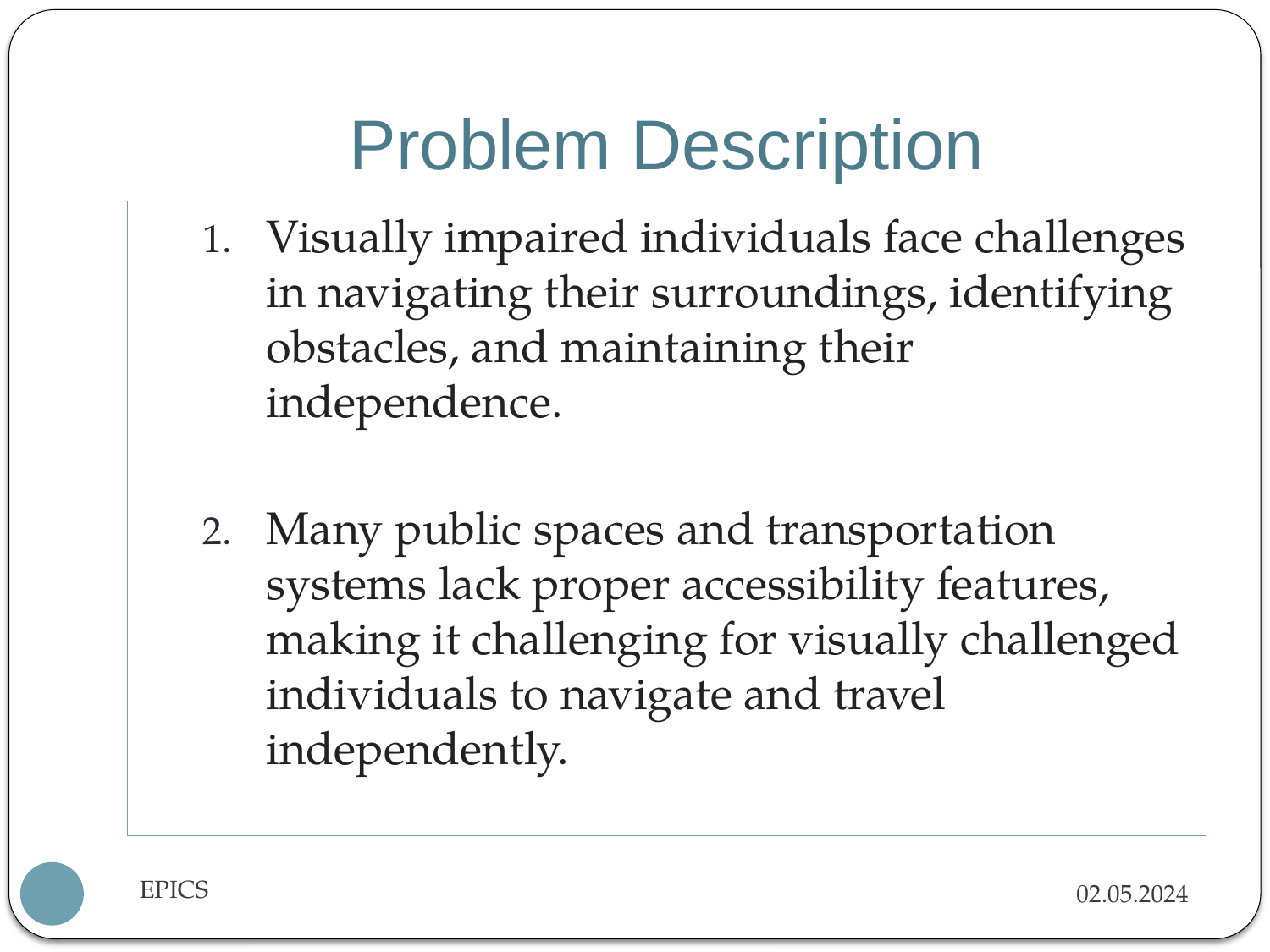

# Problem Description
Visually impaired individuals face challenges in navigating their surroundings, identifying obstacles, and maintaining their independence.

Many public spaces and transportation systems lack proper accessibility features, making it challenging for visually challenged individuals to navigate and travel independently.

EPICS
02.05.2024
3